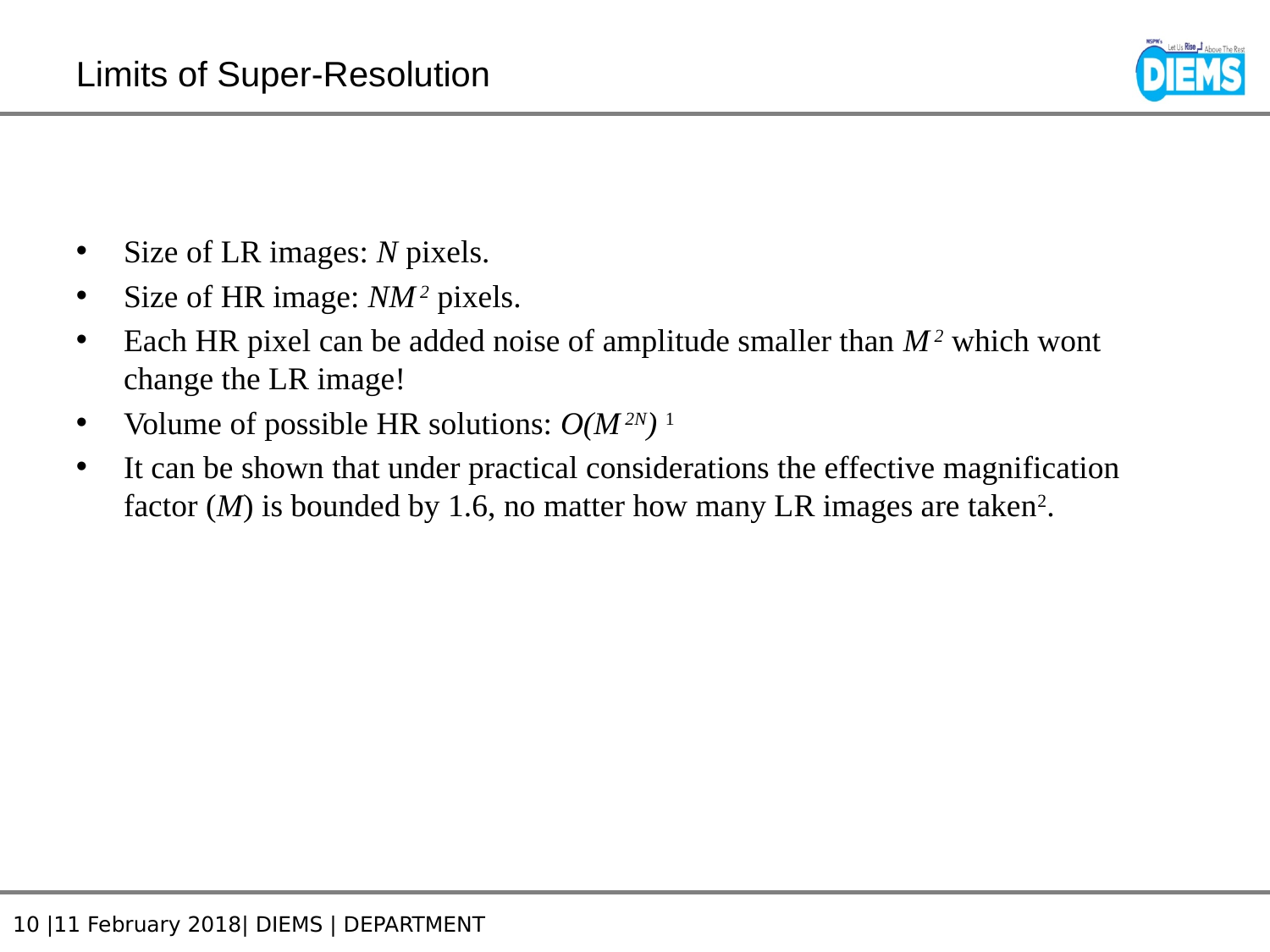

# Limits of Super-Resolution

Size of LR images: N pixels.
Size of HR image: NM 2 pixels.
Each HR pixel can be added noise of amplitude smaller than M 2 which wont change the LR image!
Volume of possible HR solutions: O(M 2N) 1
It can be shown that under practical considerations the effective magnification factor (M) is bounded by 1.6, no matter how many LR images are taken2.